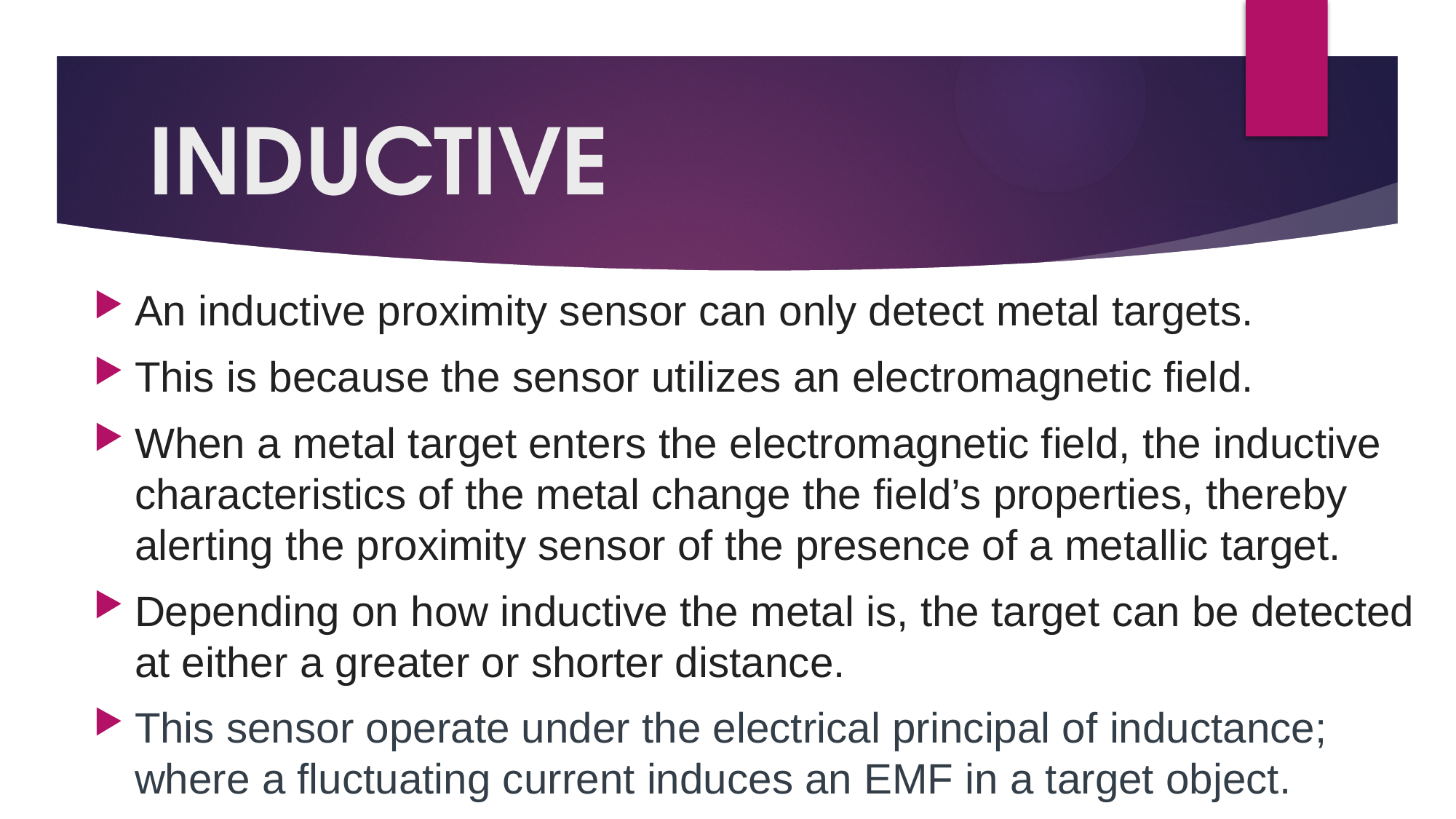

# INDUCTIVE
An inductive proximity sensor can only detect metal targets.
This is because the sensor utilizes an electromagnetic field.
When a metal target enters the electromagnetic field, the inductive characteristics of the metal change the field’s properties, thereby alerting the proximity sensor of the presence of a metallic target.
Depending on how inductive the metal is, the target can be detected at either a greater or shorter distance.
This sensor operate under the electrical principal of inductance; where a fluctuating current induces an EMF in a target object.